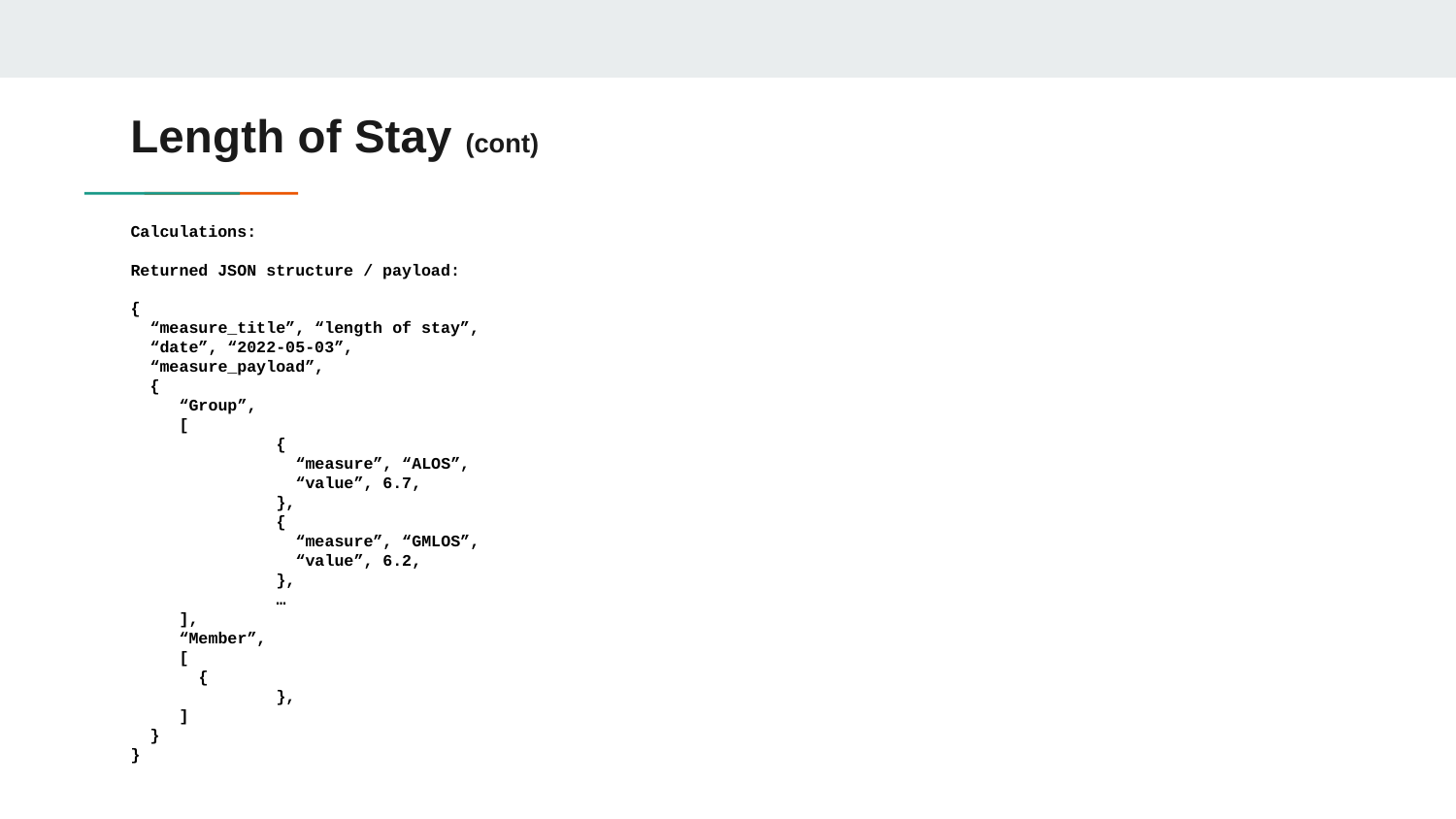

# Length of Stay (cont)
Calculations:

Returned JSON structure / payload:

{
  “measure_title”, “length of stay”,
  “date”, “2022-05-03”,
  “measure_payload”,
  {
     “Group”,
     [
	{
	  “measure”, “ALOS”,
	  “value”, 6.7,
	},
	{
	  “measure”, “GMLOS”,
	  “value”, 6.2,
	},
	…
     ],
     “Member”,
     [
       {
	},
     ]
  }
}